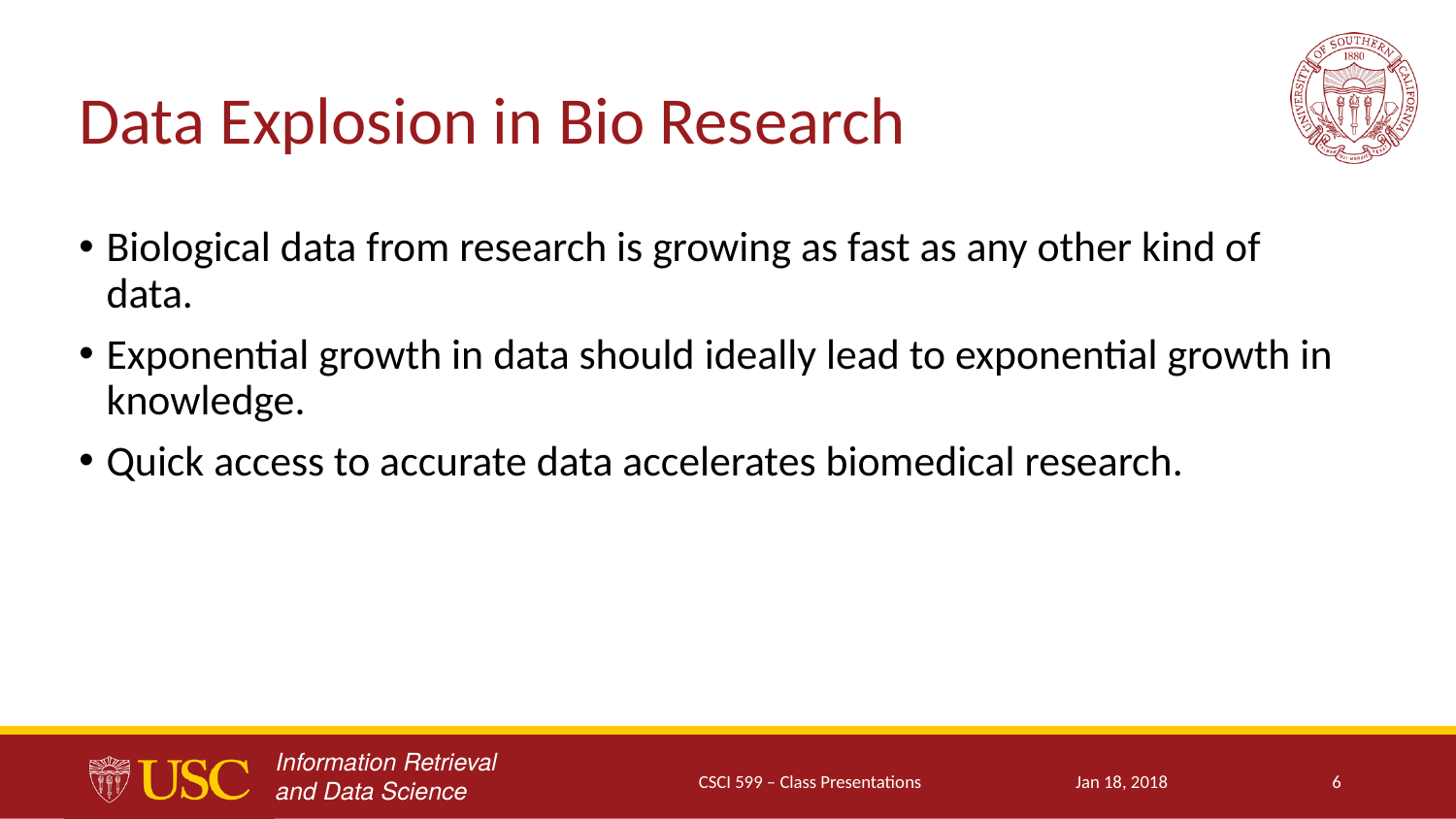

# Data Explosion in Bio Research
Biological data from research is growing as fast as any other kind of data.
Exponential growth in data should ideally lead to exponential growth in knowledge.
Quick access to accurate data accelerates biomedical research.

CSCI 599 – Class Presentations
Jan 18, 2018
6